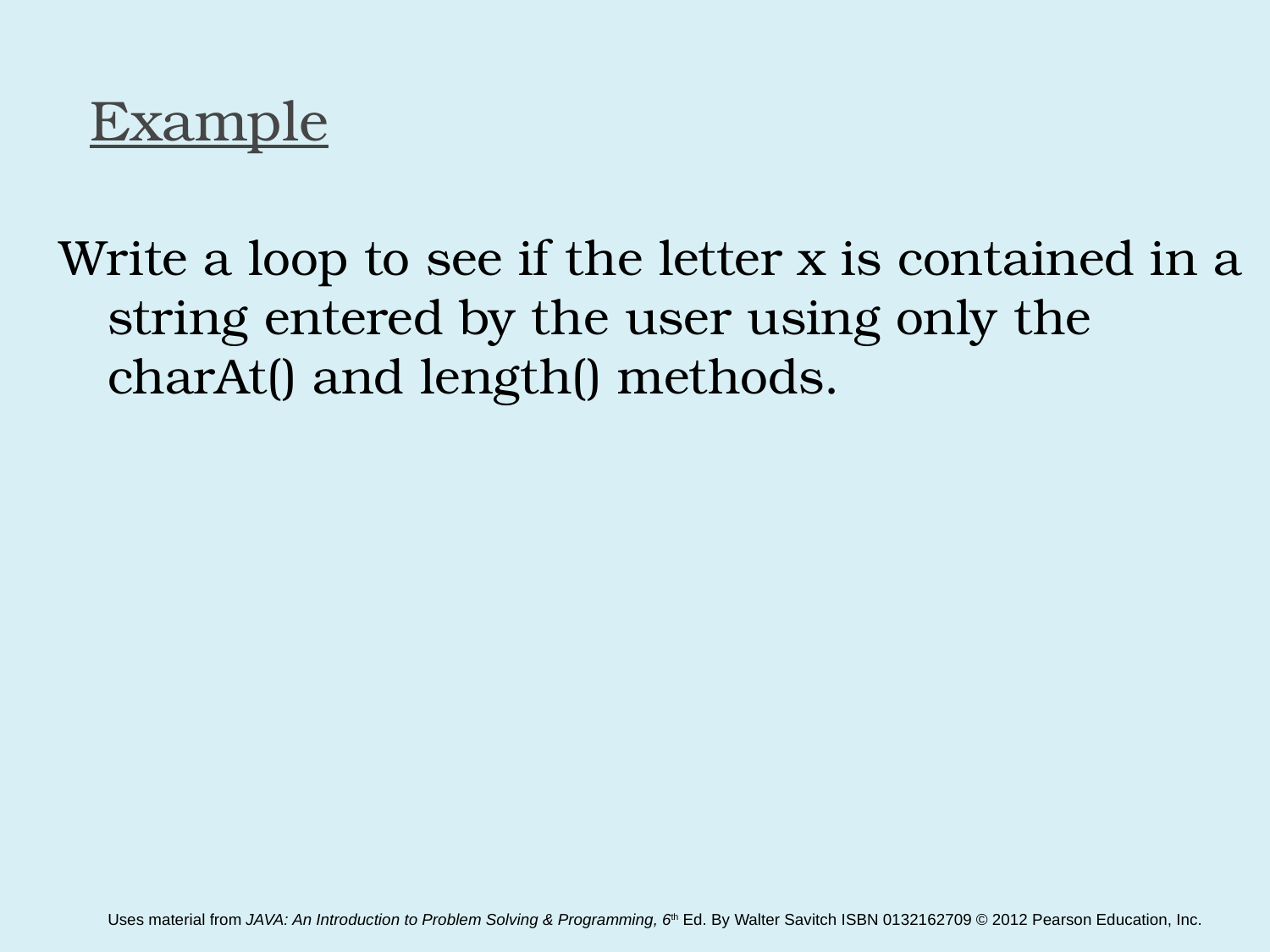

Example
Write a loop to see if the letter x is contained in a string entered by the user using only the charAt() and length() methods.